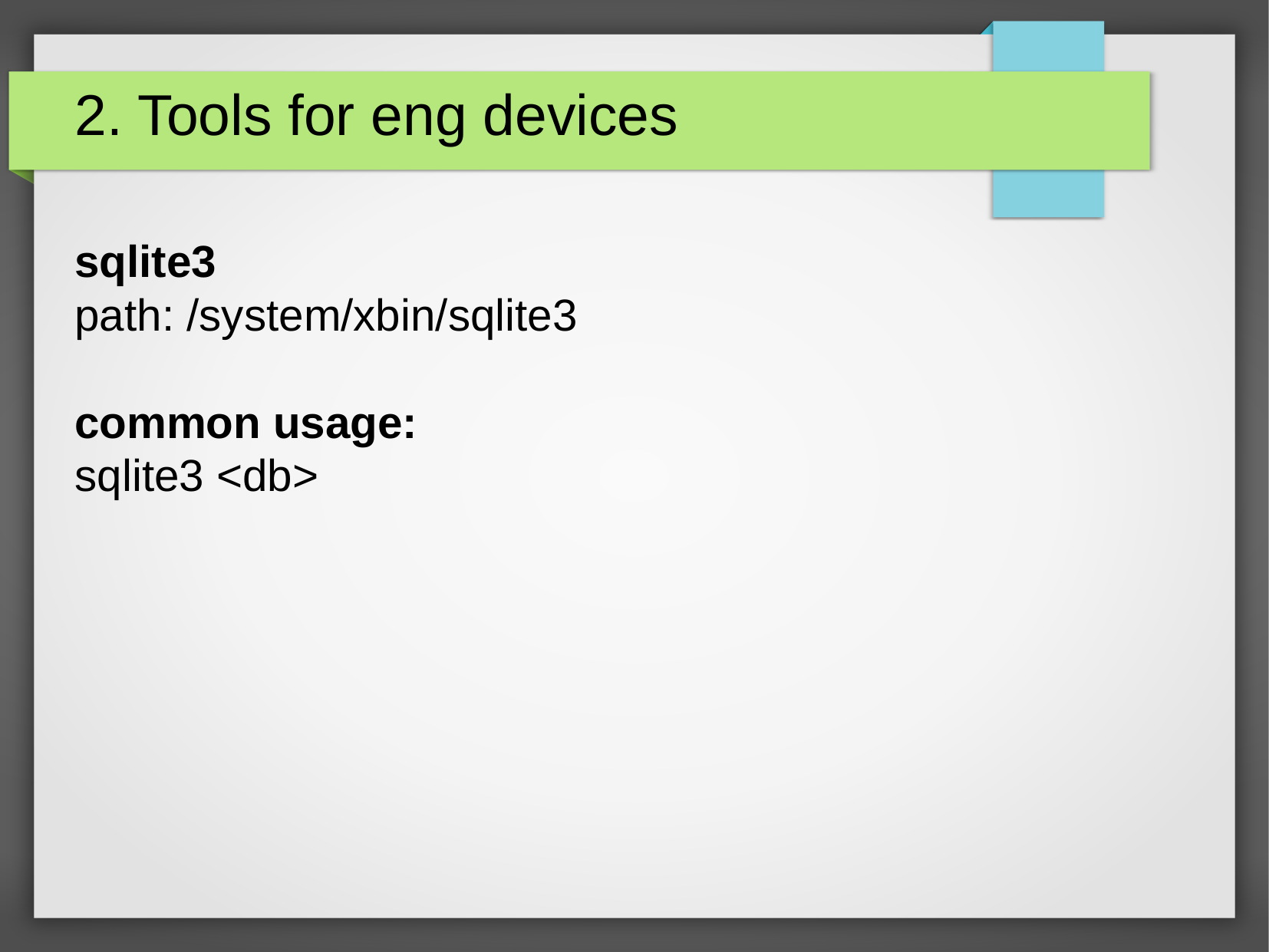

2. Tools for eng devices

sqlite3
path: /system/xbin/sqlite3

common usage:
sqlite3 <db>